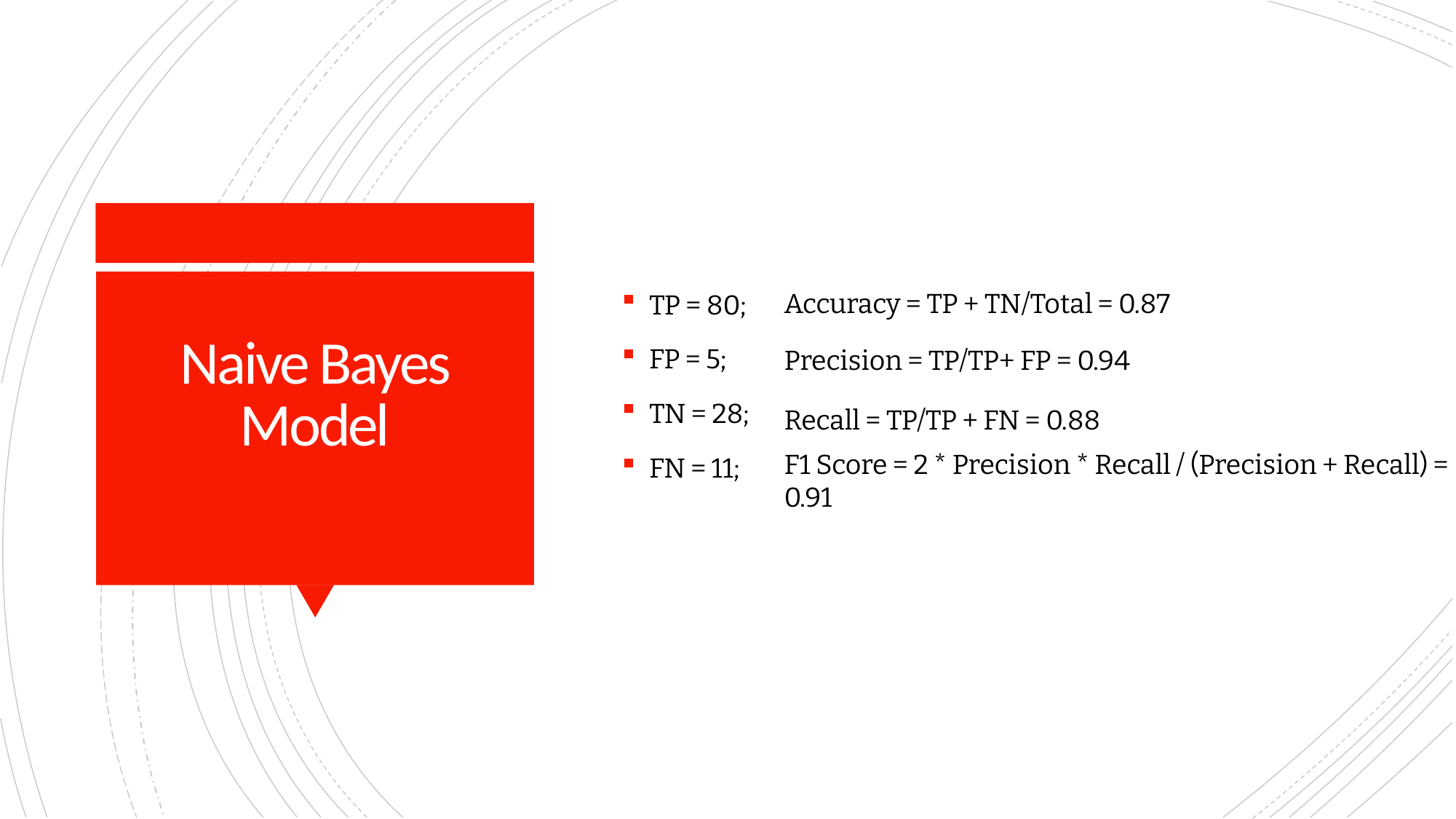

TP = 80;
FP = 5;
TN = 28;
FN = 11;

# Naive Bayes Model

Accuracy = TP + TN/Total = 0.87
Precision = TP/TP+ FP = 0.94
Recall = TP/TP + FN = 0.88
F1 Score = 2 * Precision * Recall / (Precision + Recall) = 0.91